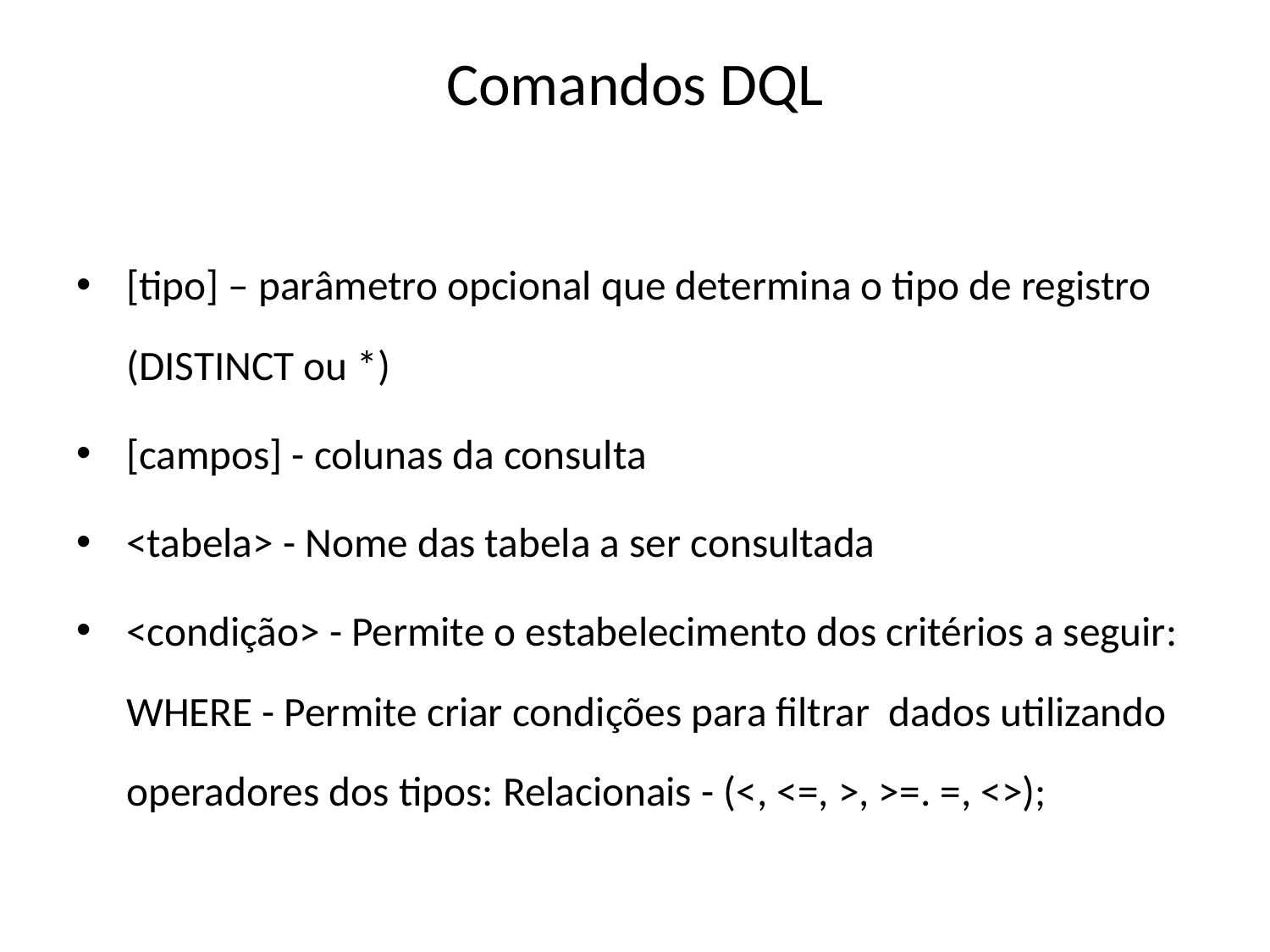

# Comandos DQL
[tipo] – parâmetro opcional que determina o tipo de registro (DISTINCT ou *)
[campos] - colunas da consulta
<tabela> - Nome das tabela a ser consultada
<condição> - Permite o estabelecimento dos critérios a seguir: WHERE - Permite criar condições para filtrar  dados utilizando operadores dos tipos: Relacionais - (<, <=, >, >=. =, <>);